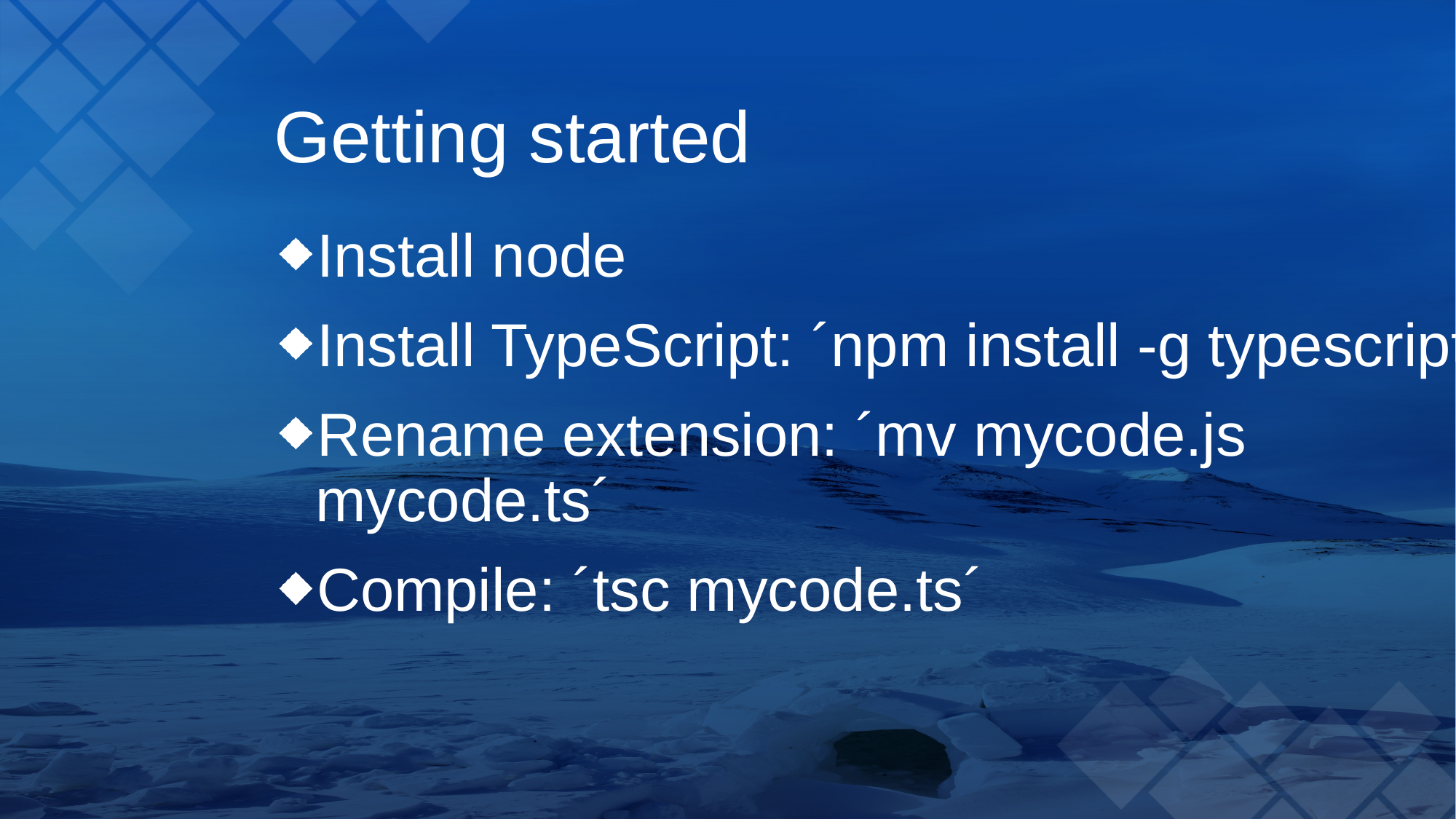

# Getting started
Install node
Install TypeScript: ´npm install -g typescript´
Rename extension: ´mv mycode.js mycode.ts´
Compile: ´tsc mycode.ts´